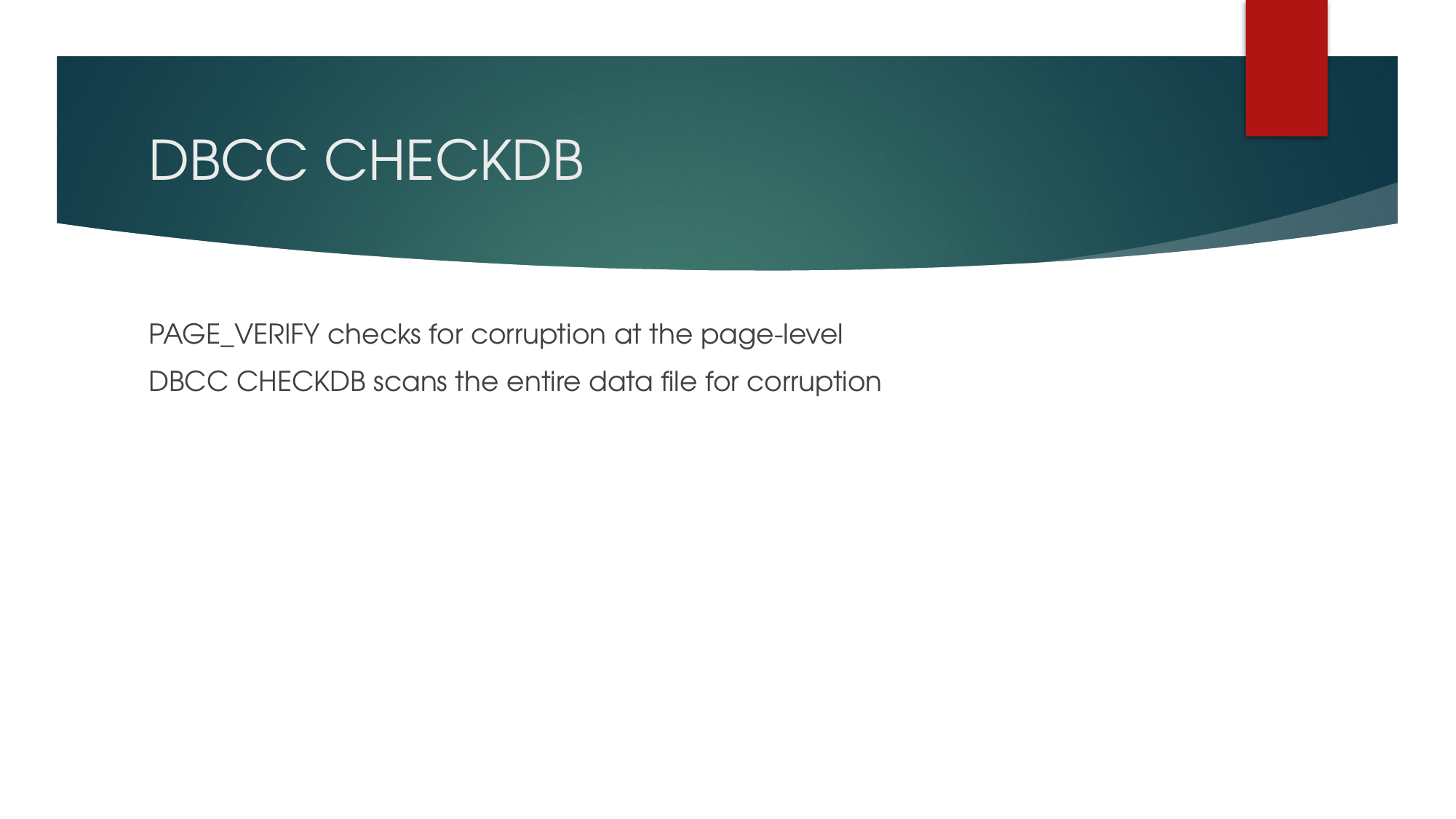

# DBCC CHECKDB
PAGE_VERIFY checks for corruption at the page-level
DBCC CHECKDB scans the entire data file for corruption